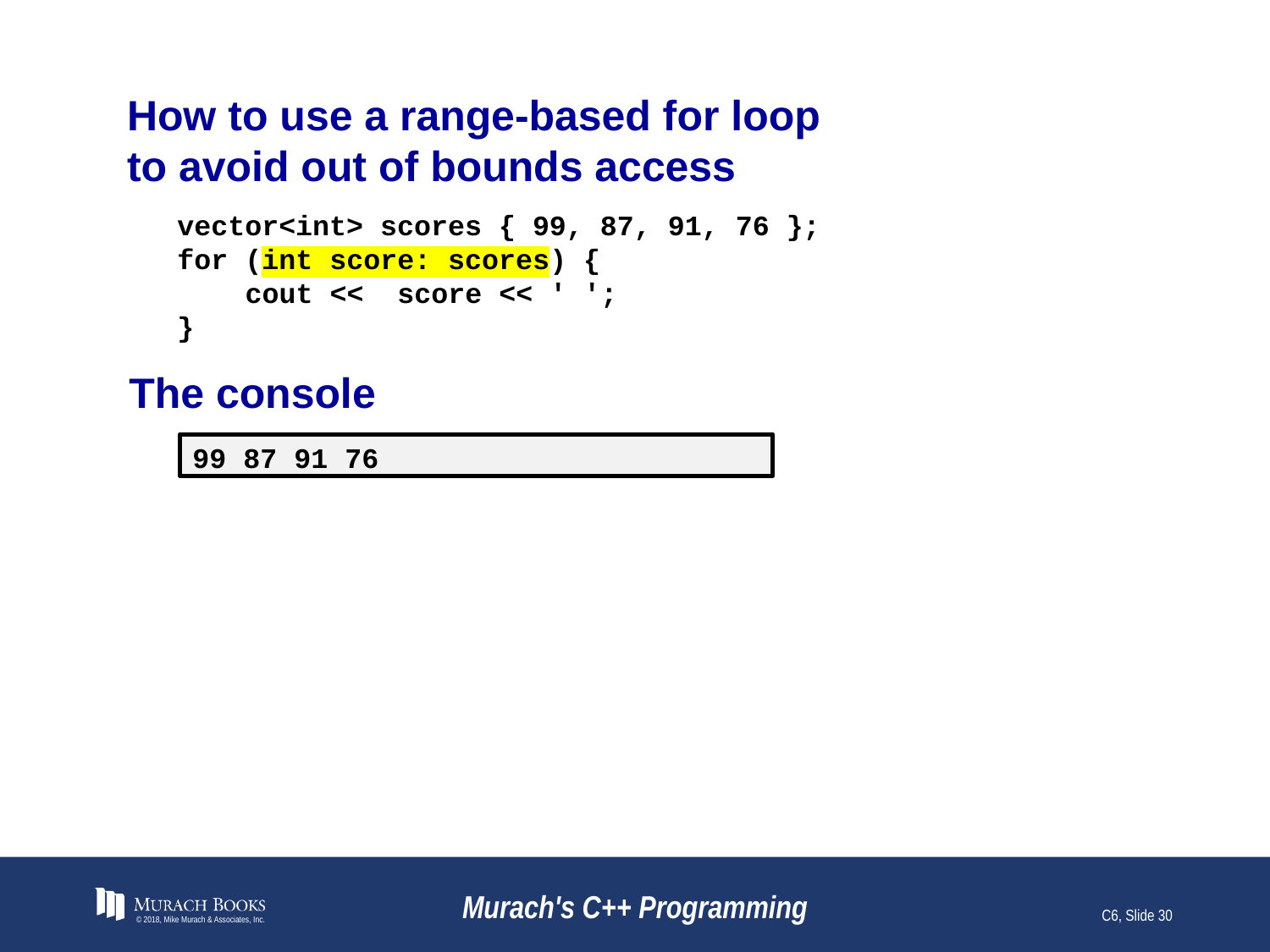

# How to use a range-based for loop to avoid out of bounds access
vector<int> scores { 99, 87, 91, 76 };
for (int score: scores) {
    cout <<  score << ' ';
}

The console

99 87 91 76

© 2018, Mike Murach & Associates, Inc.
Murach's C++ Programming

C6, Slide 30